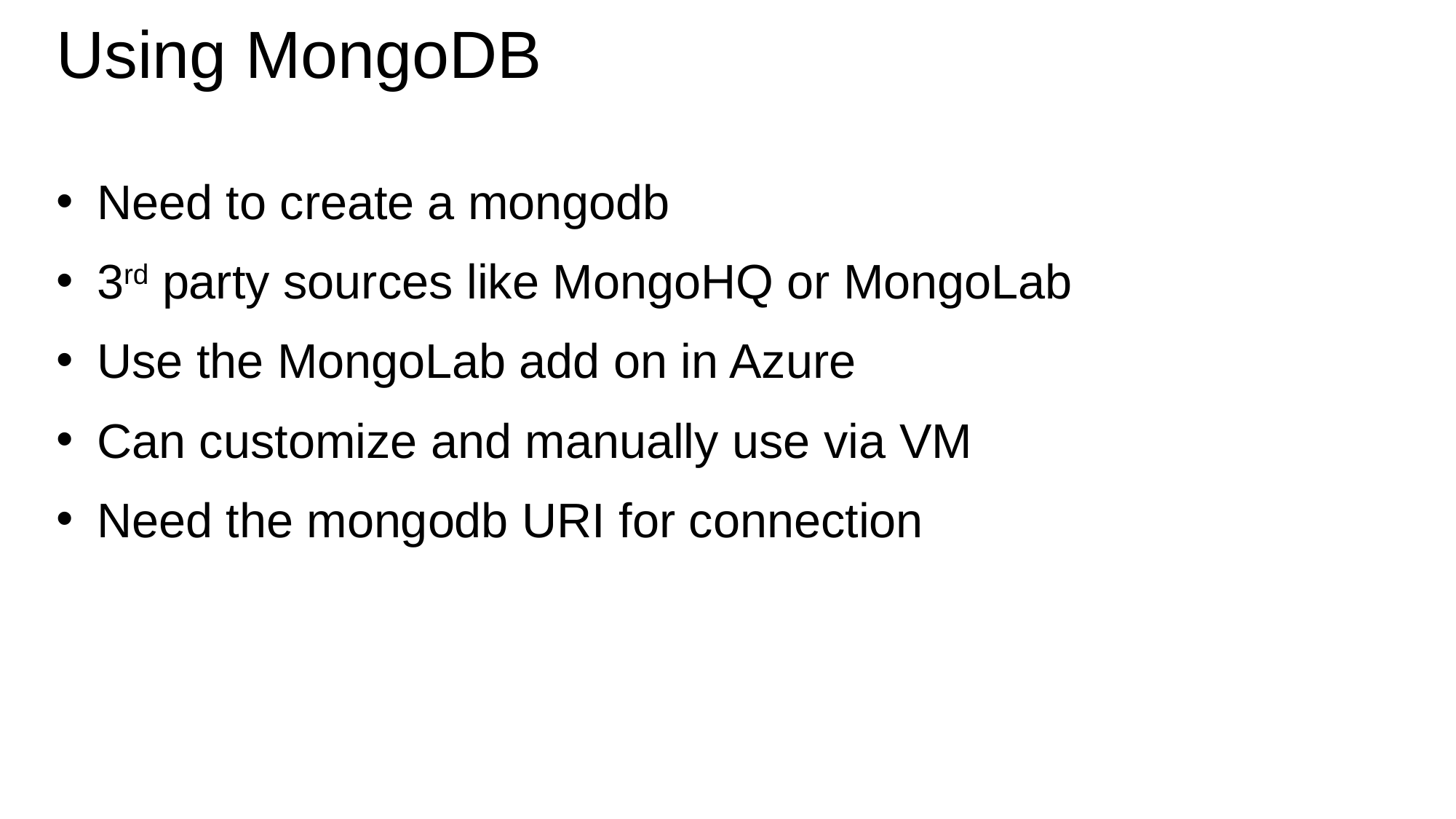

# Using MongoDB
Need to create a mongodb
3rd party sources like MongoHQ or MongoLab
Use the MongoLab add on in Azure
Can customize and manually use via VM
Need the mongodb URI for connection